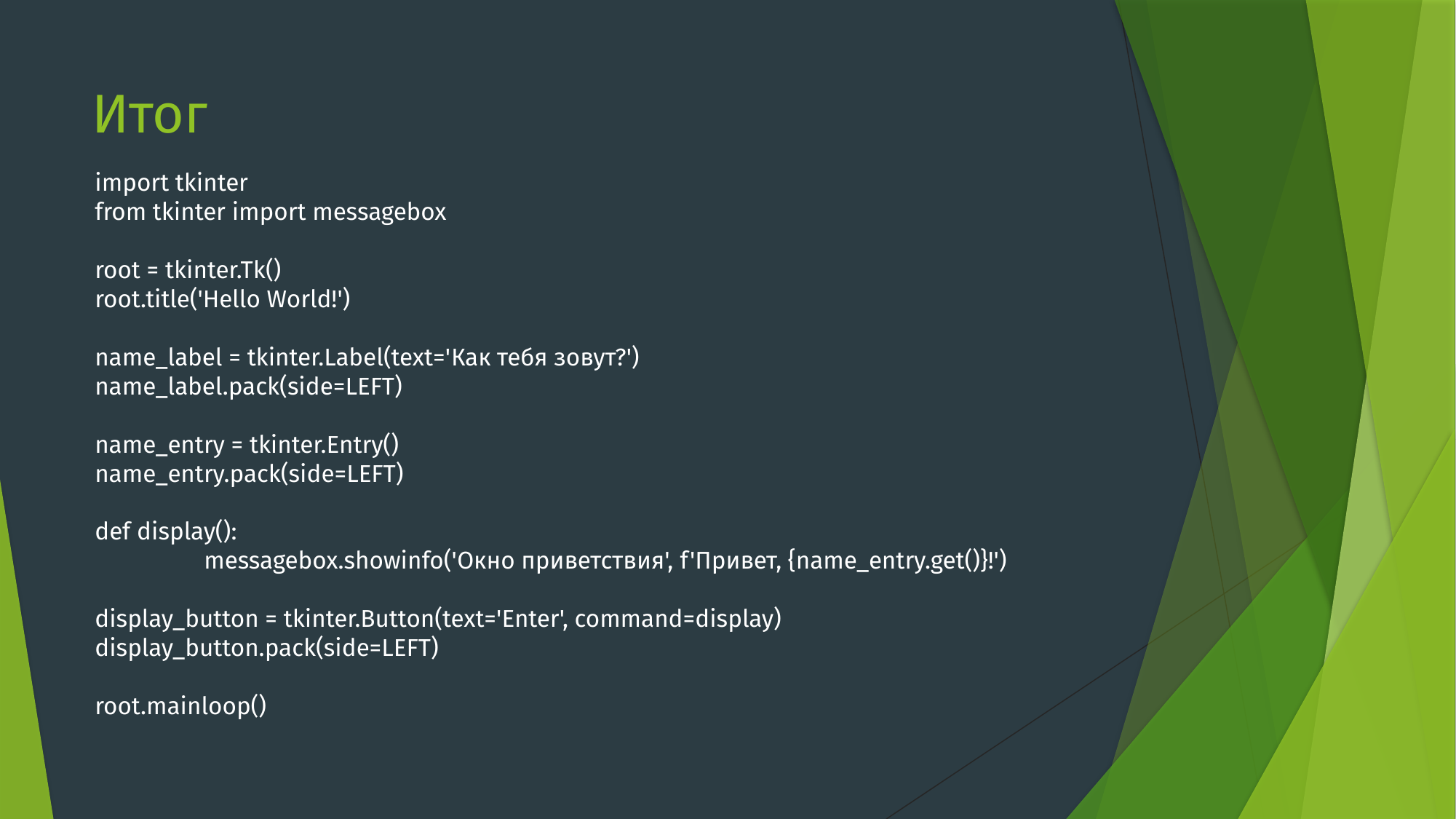

# Итог
import tkinter
from tkinter import messagebox
root = tkinter.Tk()
root.title('Hello World!')
name_label = tkinter.Label(text='Как тебя зовут?')
name_label.pack(side=LEFT)
name_entry = tkinter.Entry()
name_entry.pack(side=LEFT)
def display():
	messagebox.showinfo('Окно приветствия', f'Привет, {name_entry.get()}!')
display_button = tkinter.Button(text='Enter', command=display)
display_button.pack(side=LEFT)
root.mainloop()